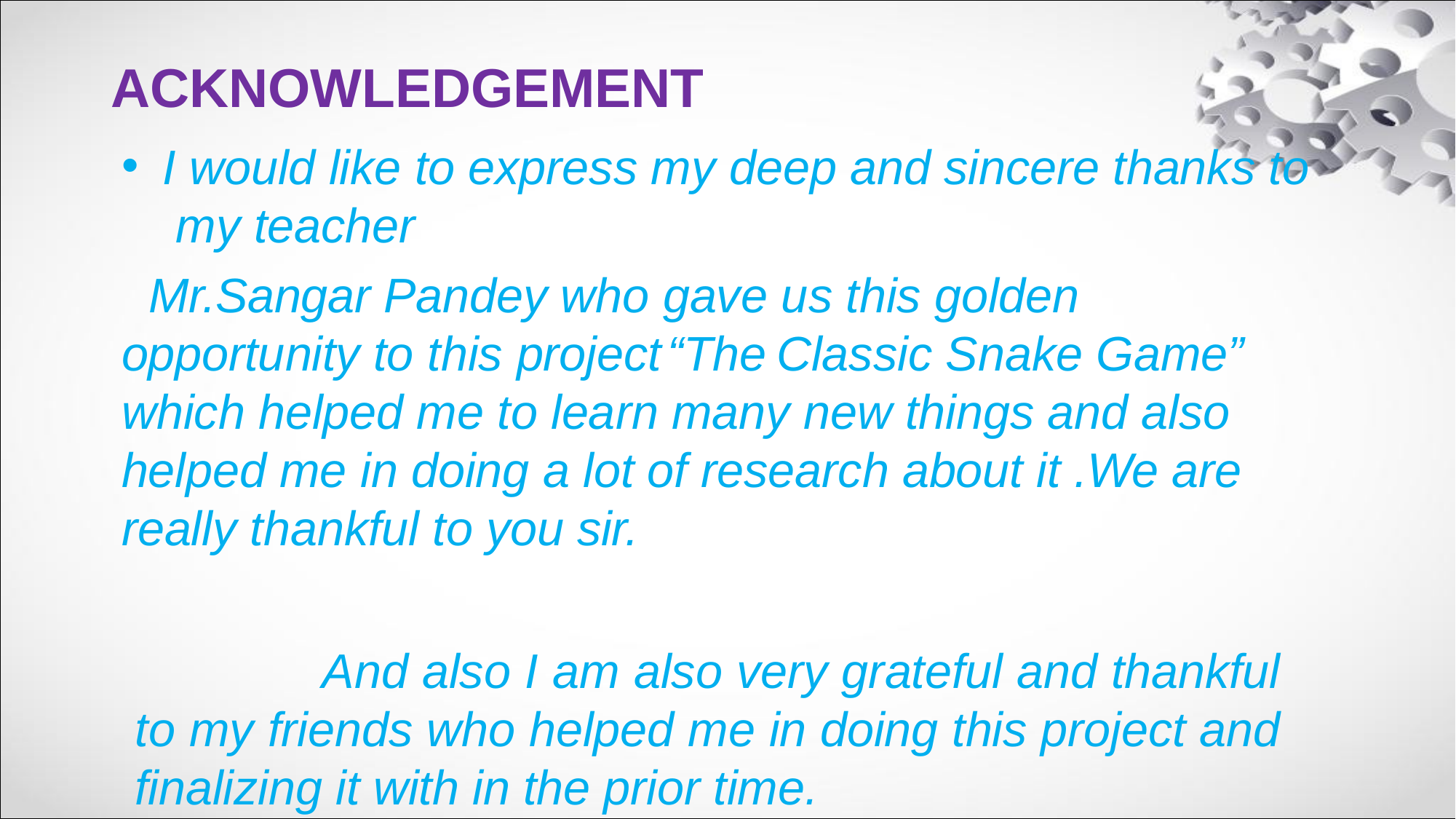

# ACKNOWLEDGEMENT
I would like to express my deep and sincere thanks to  my teacher
Mr.Sangar Pandey who gave us this golden  opportunity to this project	“The	Classic Snake Game”  which helped me to learn many new things and also  helped me in doing a lot of research about it .We are  really thankful to you sir.

And also I am also very grateful and thankful  to my friends who helped me in doing this project and  finalizing it with in the prior time.